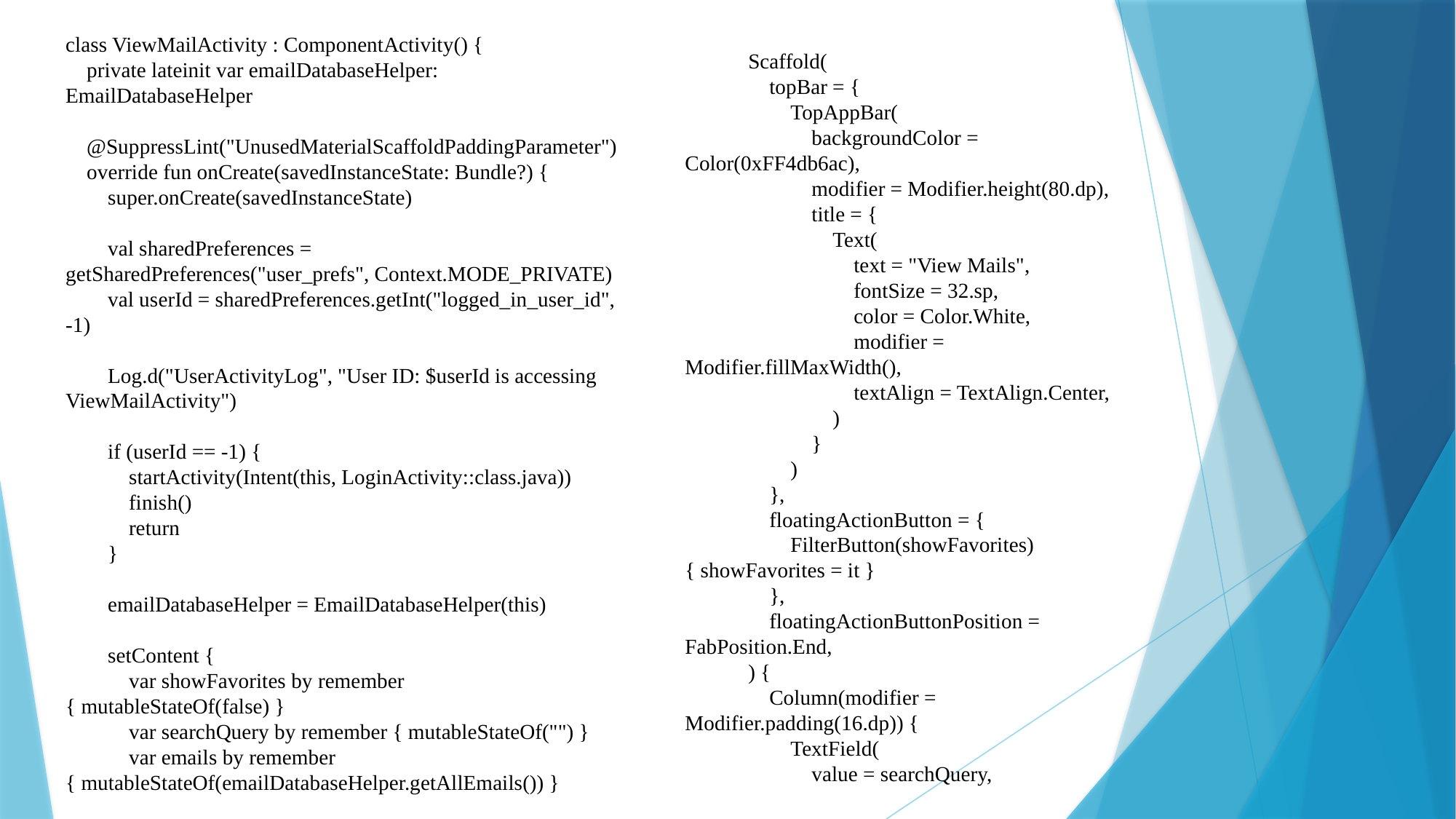

class ViewMailActivity : ComponentActivity() {
    private lateinit var emailDatabaseHelper: EmailDatabaseHelper

    @SuppressLint("UnusedMaterialScaffoldPaddingParameter")
    override fun onCreate(savedInstanceState: Bundle?) {
        super.onCreate(savedInstanceState)

        val sharedPreferences = getSharedPreferences("user_prefs", Context.MODE_PRIVATE)
        val userId = sharedPreferences.getInt("logged_in_user_id", -1)

        Log.d("UserActivityLog", "User ID: $userId is accessing ViewMailActivity")

        if (userId == -1) {
            startActivity(Intent(this, LoginActivity::class.java))
            finish()
            return
        }

        emailDatabaseHelper = EmailDatabaseHelper(this)

        setContent {
            var showFavorites by remember { mutableStateOf(false) }
            var searchQuery by remember { mutableStateOf("") }
            var emails by remember { mutableStateOf(emailDatabaseHelper.getAllEmails()) }

            Scaffold(
                topBar = {
                    TopAppBar(
                        backgroundColor = Color(0xFF4db6ac),
                        modifier = Modifier.height(80.dp),
                        title = {
                            Text(
                                text = "View Mails",
                                fontSize = 32.sp,
                                color = Color.White,
                                modifier = Modifier.fillMaxWidth(),
                                textAlign = TextAlign.Center,
                            )
                        }
                    )
                },
                floatingActionButton = {
                    FilterButton(showFavorites) { showFavorites = it }
                },
                floatingActionButtonPosition = FabPosition.End,
            ) {
                Column(modifier = Modifier.padding(16.dp)) {
                    TextField(
                        value = searchQuery,